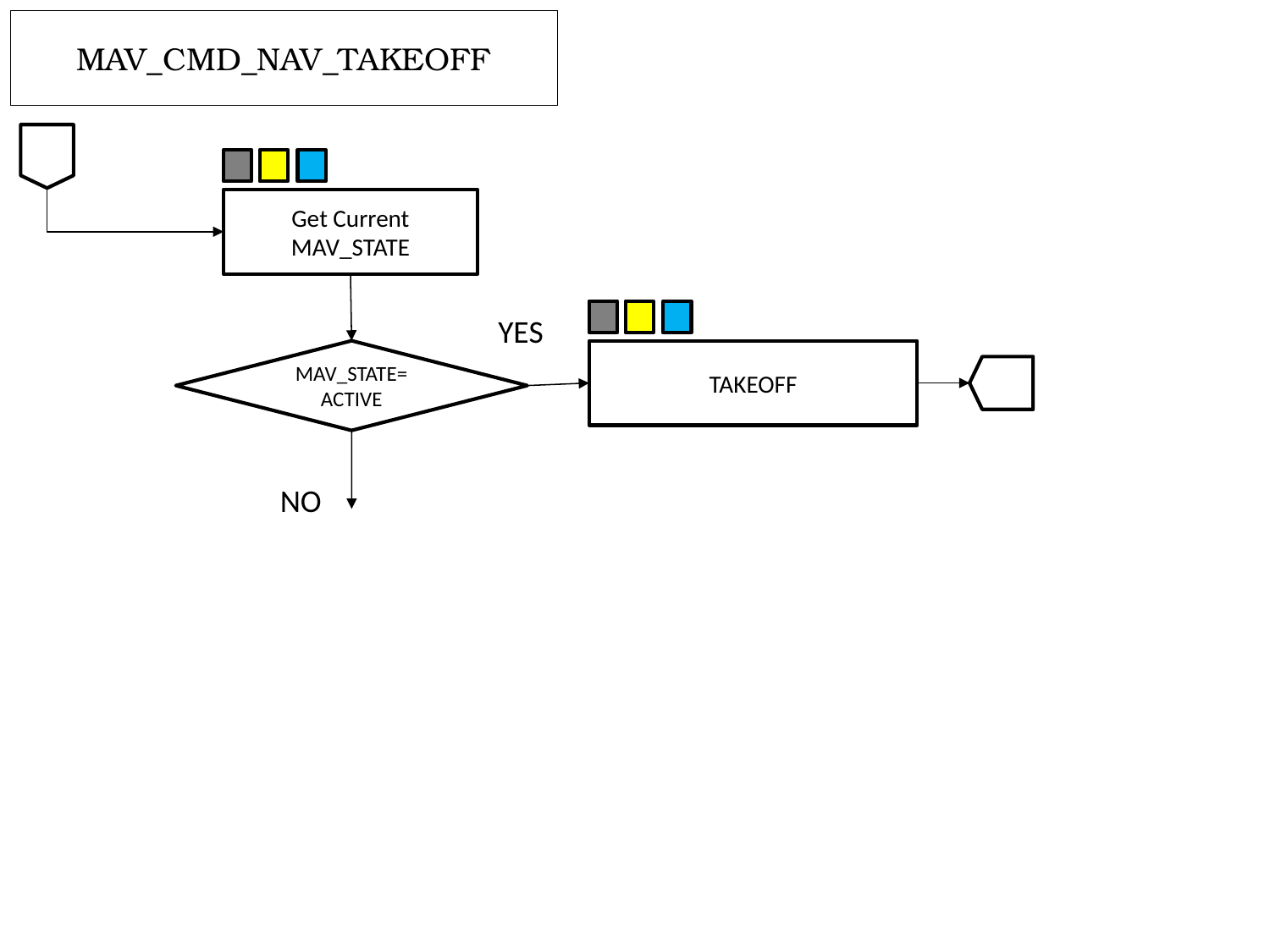

# MAV_CMD_NAV_TAKEOFF

Get Current MAV_STATE

YES
MAV_STATE=
ACTIVE
TAKEOFF

NO